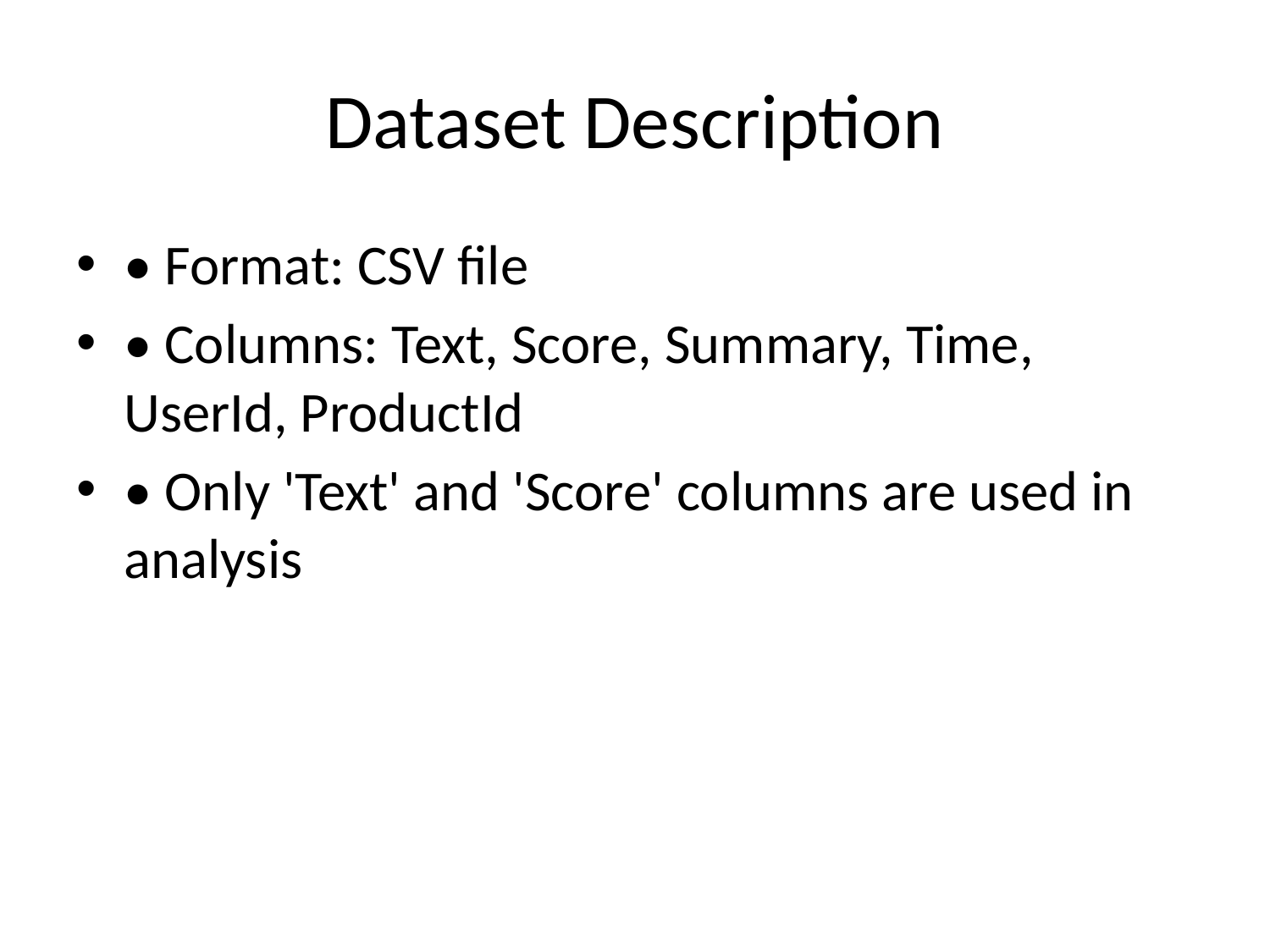

# Dataset Description
• Format: CSV file
• Columns: Text, Score, Summary, Time, UserId, ProductId
• Only 'Text' and 'Score' columns are used in analysis